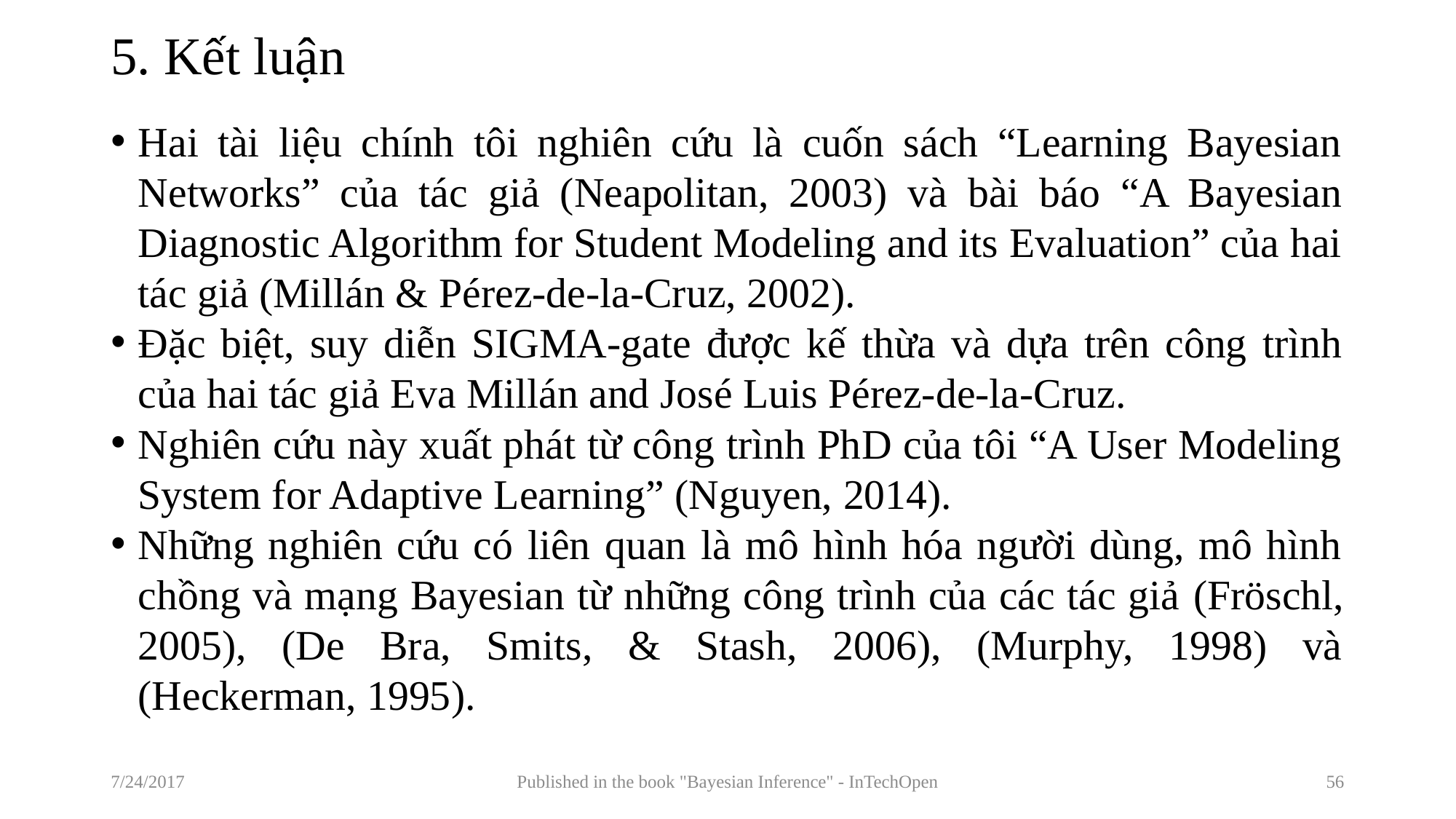

# 5. Kết luận
Hai tài liệu chính tôi nghiên cứu là cuốn sách “Learning Bayesian Networks” của tác giả (Neapolitan, 2003) và bài báo “A Bayesian Diagnostic Algorithm for Student Modeling and its Evaluation” của hai tác giả (Millán & Pérez-de-la-Cruz, 2002).
Đặc biệt, suy diễn SIGMA-gate được kế thừa và dựa trên công trình của hai tác giả Eva Millán and José Luis Pérez-de-la-Cruz.
Nghiên cứu này xuất phát từ công trình PhD của tôi “A User Modeling System for Adaptive Learning” (Nguyen, 2014).
Những nghiên cứu có liên quan là mô hình hóa người dùng, mô hình chồng và mạng Bayesian từ những công trình của các tác giả (Fröschl, 2005), (De Bra, Smits, & Stash, 2006), (Murphy, 1998) và (Heckerman, 1995).
7/24/2017
Published in the book "Bayesian Inference" - InTechOpen
56